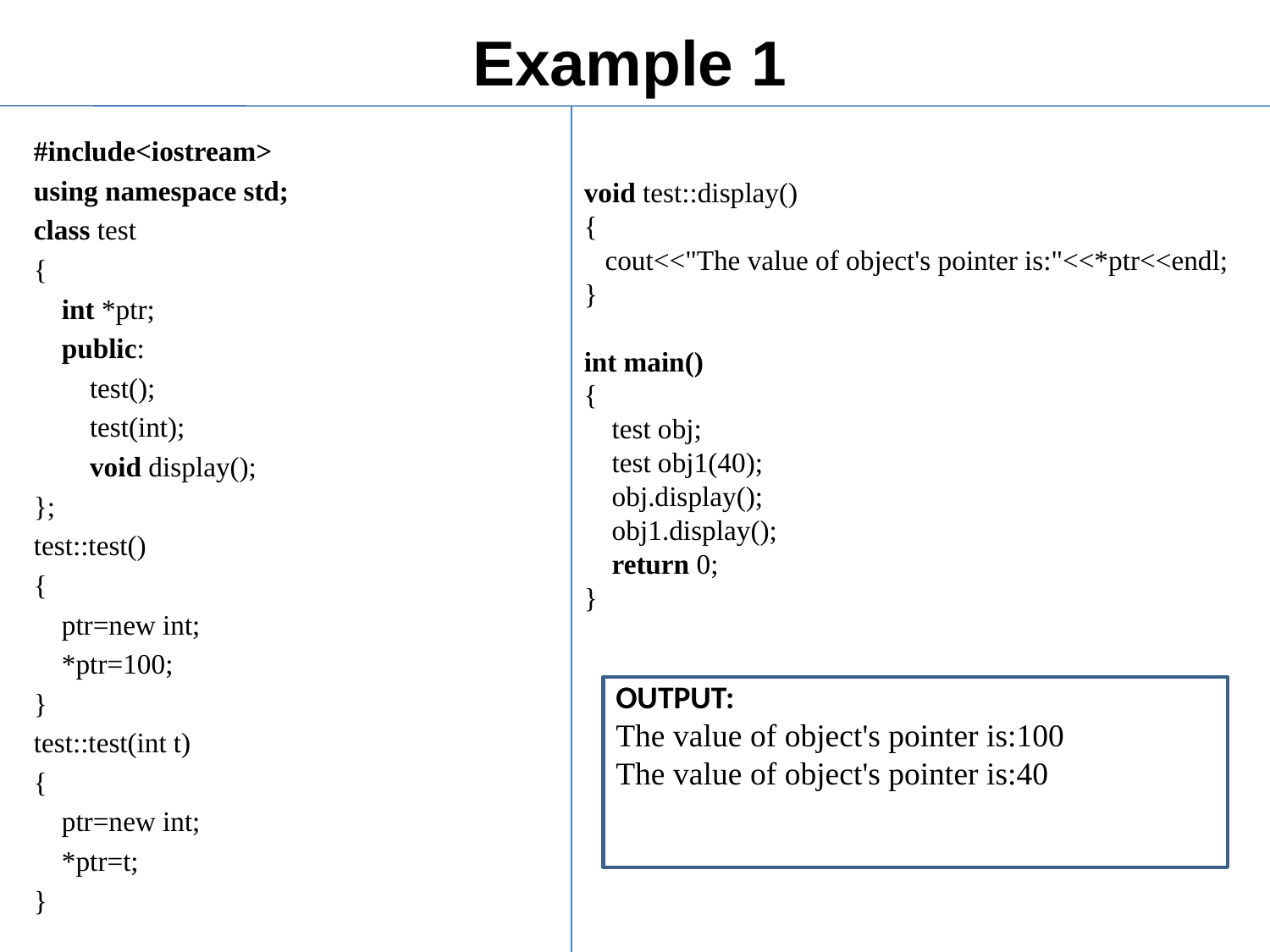

# Example 1
void test::display()
{
   cout<<"The value of object's pointer is:"<<*ptr<<endl;
}

int main()
{
    test obj;
    test obj1(40);
    obj.display();
    obj1.display();
    return 0;
}
#include<iostream>
using namespace std;
class test
{
    int *ptr;
    public:
        test();
        test(int);
        void display();
};
test::test()
{
    ptr=new int;
    *ptr=100;
}
test::test(int t)
{
    ptr=new int;
    *ptr=t;
}
OUTPUT:
The value of object's pointer is:100
The value of object's pointer is:40